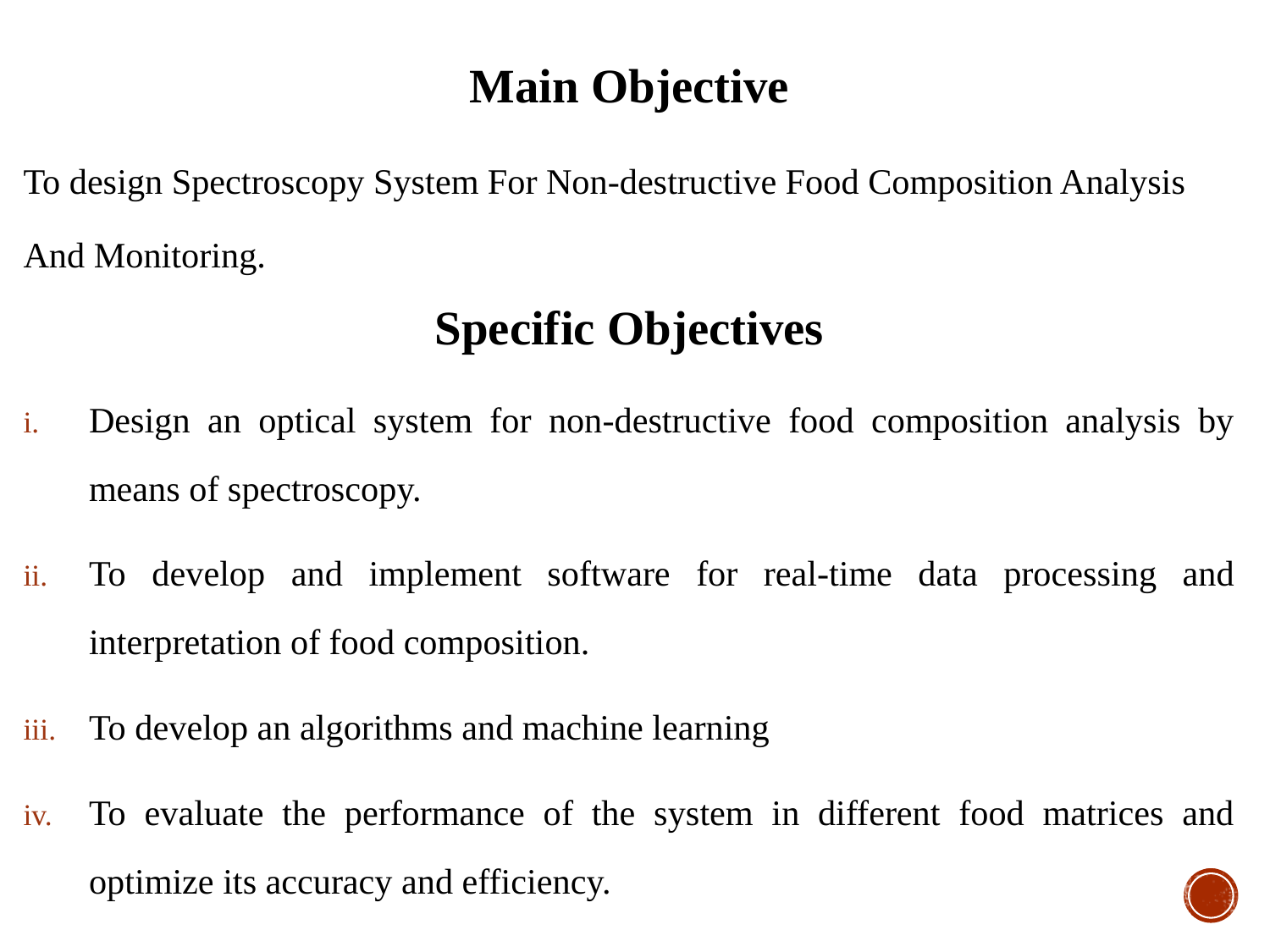

Main Objective
To design Spectroscopy System For Non-destructive Food Composition Analysis And Monitoring.
Specific Objectives
Design an optical system for non-destructive food composition analysis by means of spectroscopy.
To develop and implement software for real-time data processing and interpretation of food composition.
To develop an algorithms and machine learning
To evaluate the performance of the system in different food matrices and optimize its accuracy and efficiency.